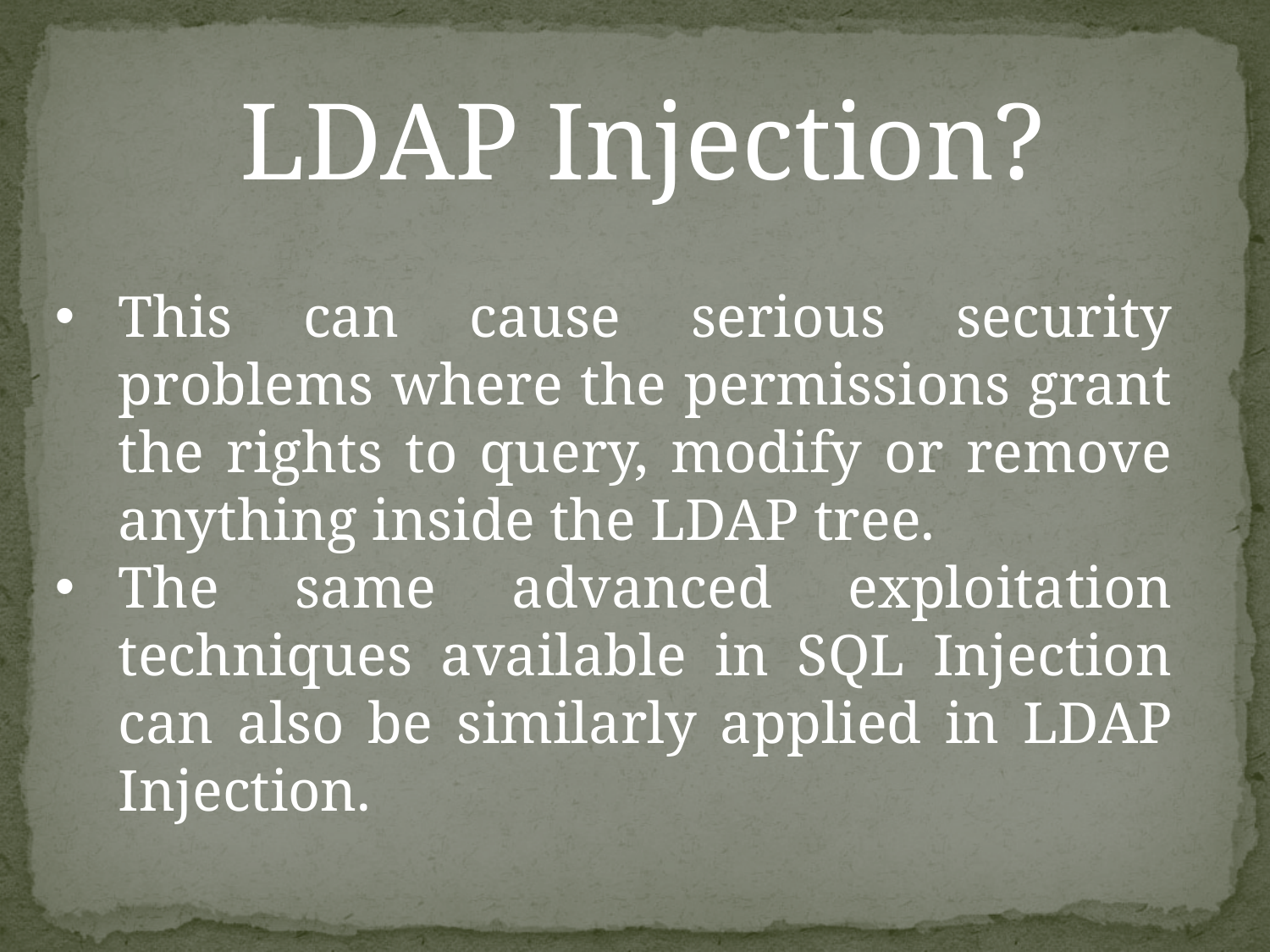

LDAP Injection?
This can cause serious security problems where the permissions grant the rights to query, modify or remove anything inside the LDAP tree.
The same advanced exploitation techniques available in SQL Injection can also be similarly applied in LDAP Injection.